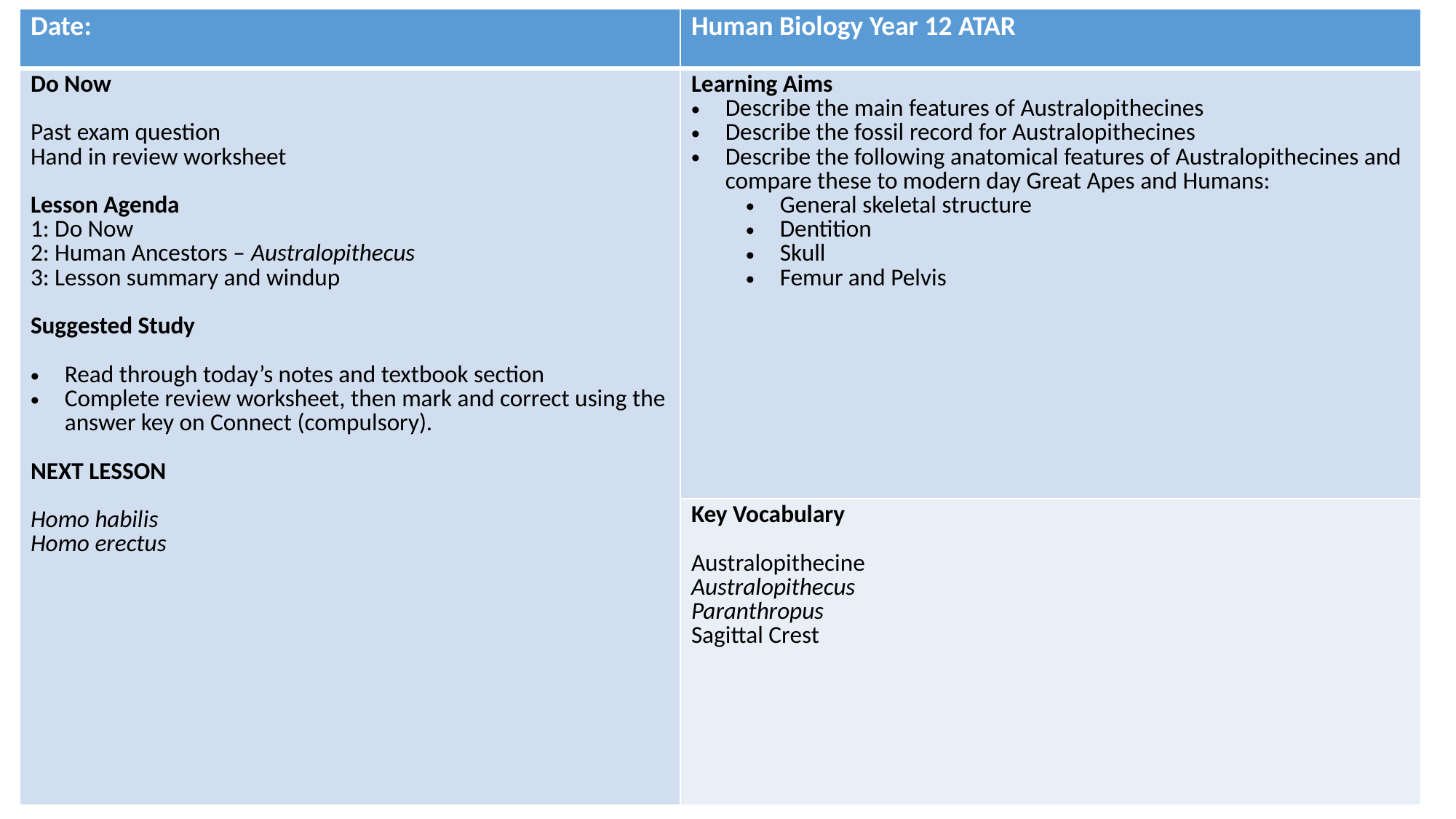

| Date: | Human Biology Year 12 ATAR |
| --- | --- |
| Do Now Past exam question Hand in review worksheet Lesson Agenda 1: Do Now 2: Human Ancestors – Australopithecus 3: Lesson summary and windup Suggested Study Read through today’s notes and textbook section Complete review worksheet, then mark and correct using the answer key on Connect (compulsory). NEXT LESSON Homo habilis Homo erectus | Learning Aims Describe the main features of Australopithecines Describe the fossil record for Australopithecines Describe the following anatomical features of Australopithecines and compare these to modern day Great Apes and Humans: General skeletal structure Dentition Skull Femur and Pelvis |
|  | Key Vocabulary Australopithecine Australopithecus Paranthropus Sagittal Crest |
#